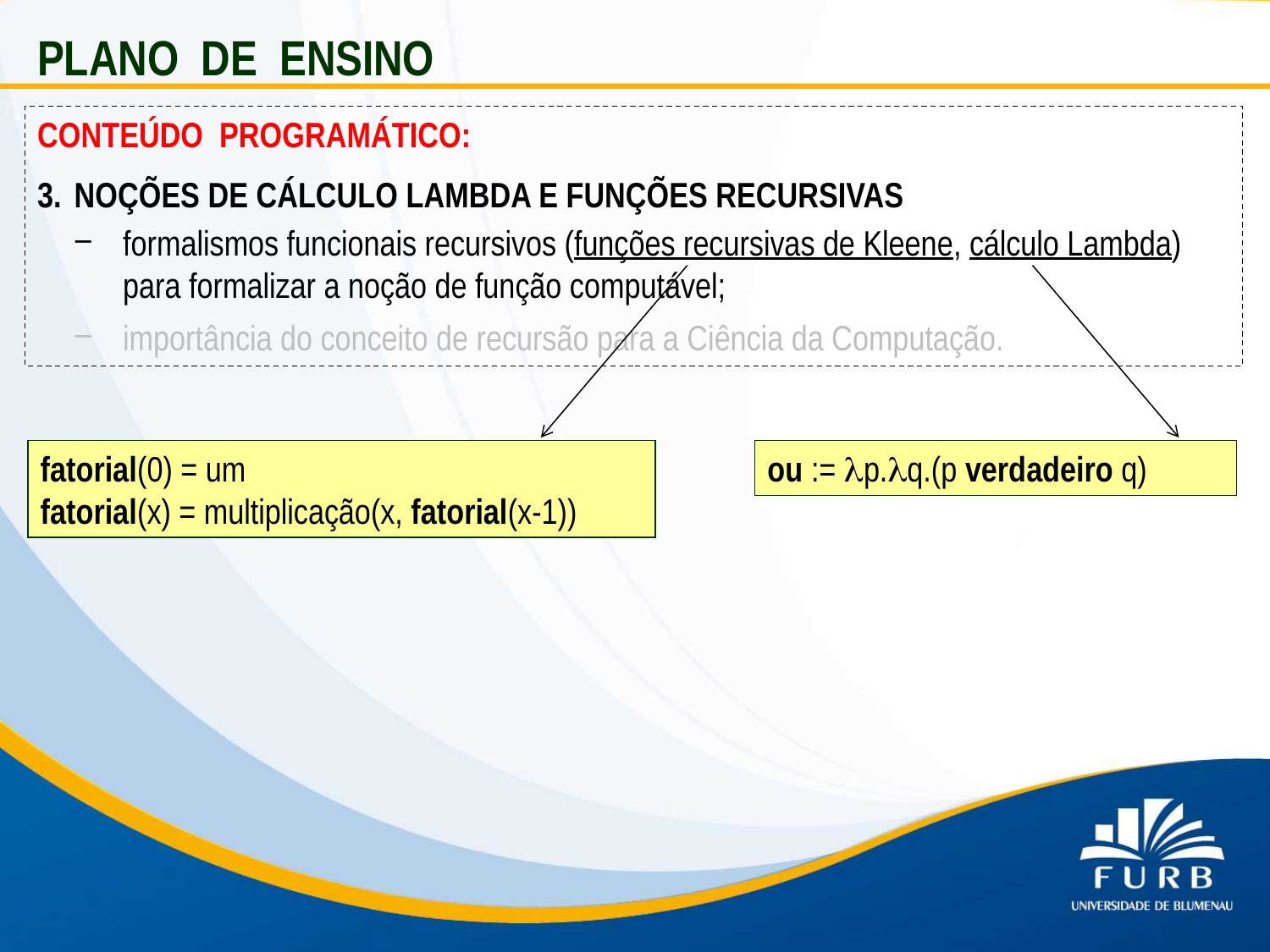

PLANO  DE  ENSINO

CONTEÚDO  PROGRAMÁTICO:
NOÇÕES DE CÁLCULO LAMBDA E FUNÇÕES RECURSIVAS
formalismos funcionais recursivos (funções recursivas de Kleene, cálculo Lambda) para formalizar a noção de função computável;
importância do conceito de recursão para a Ciência da Computação.
fatorial(0) = um
fatorial(x) = multiplicação(x, fatorial(x-1))
ou := λp.λq.(p verdadeiro q)